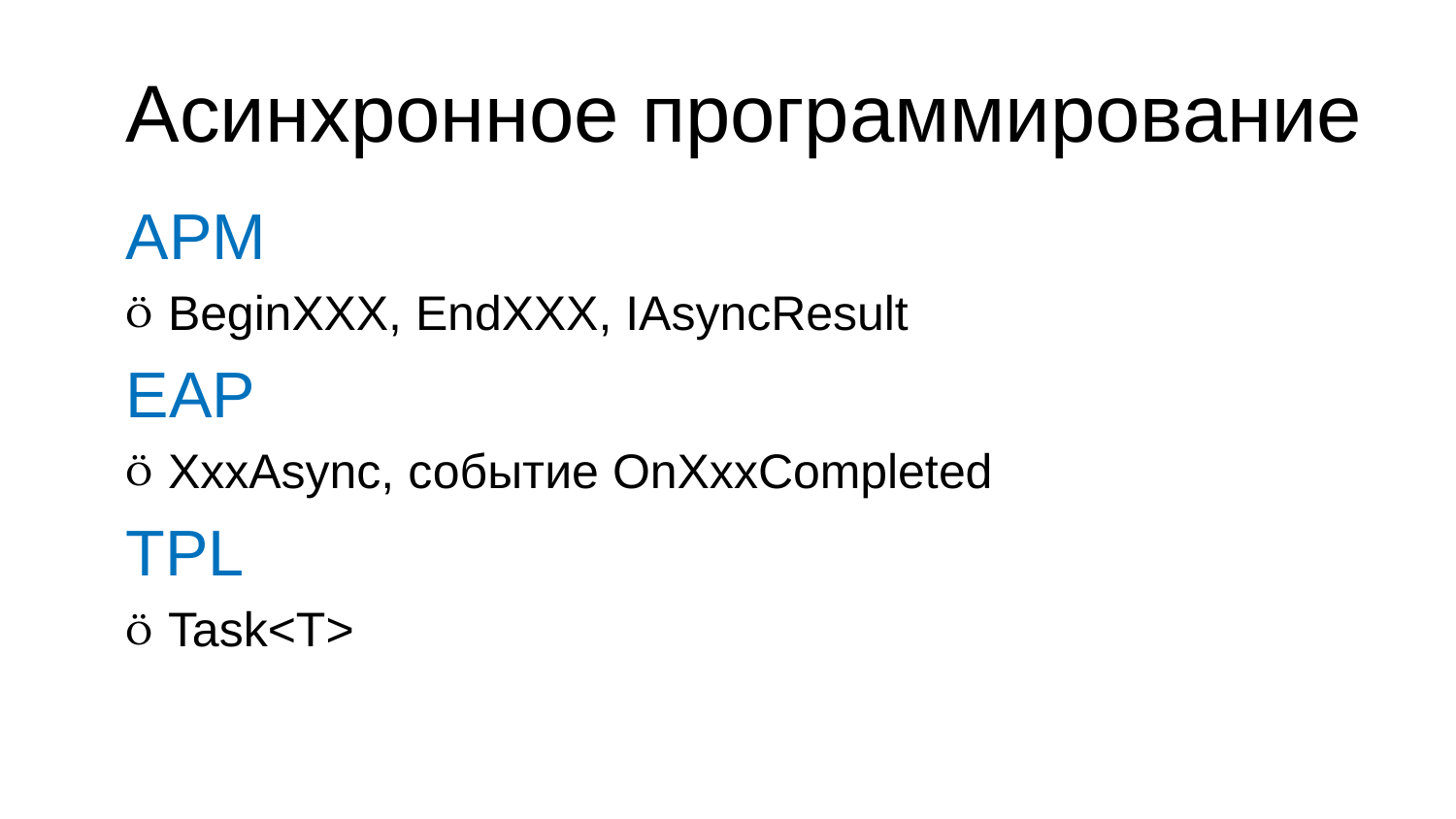

# Асинхронное программирование
APM
BeginXXX, EndXXX, IAsyncResult
EAP
XxxAsync, событие OnXxxCompleted
TPL
Task<T>